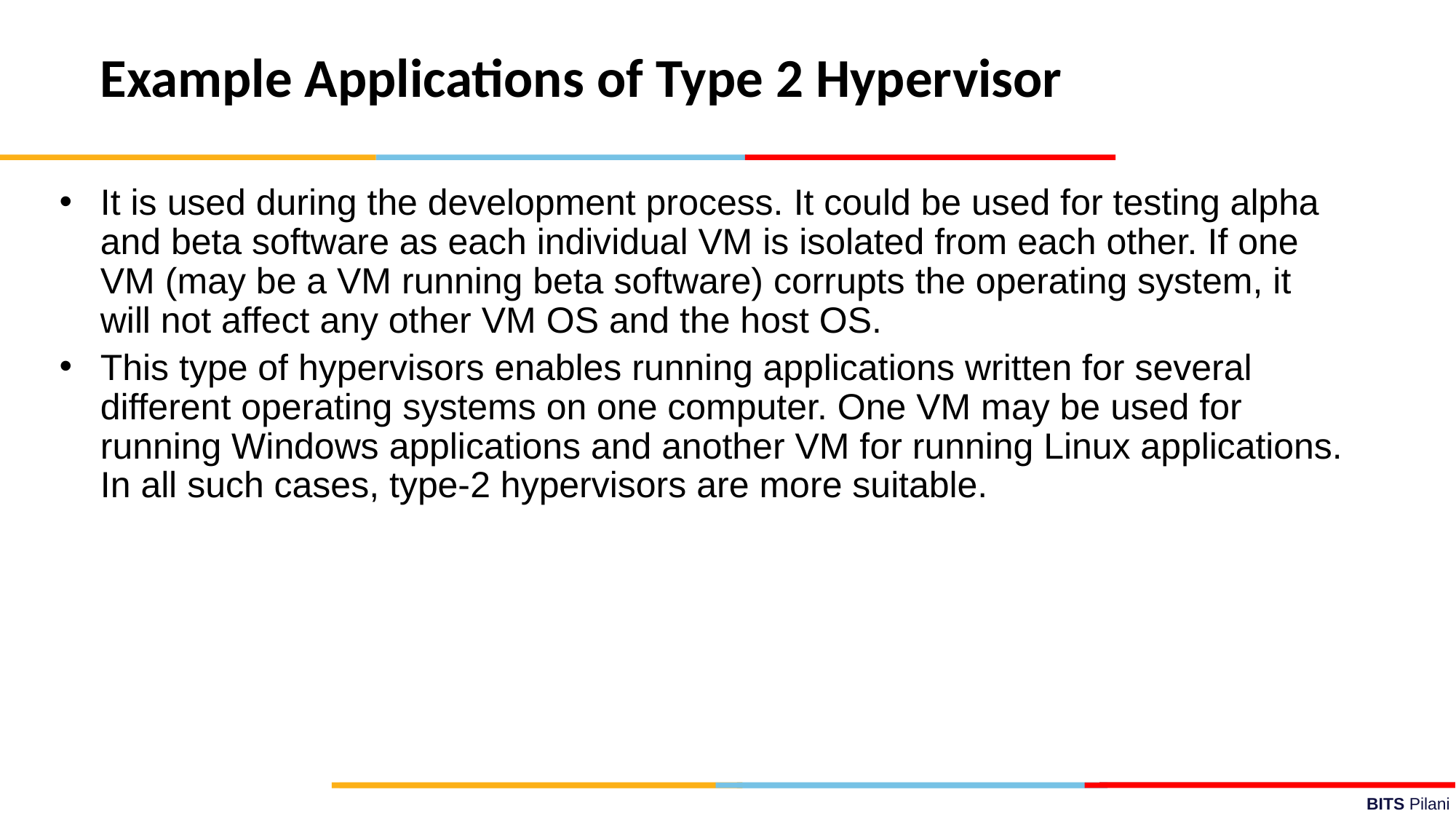

Example Applications of Type 2 Hypervisor
It is used during the development process. It could be used for testing alpha and beta software as each individual VM is isolated from each other. If one VM (may be a VM running beta software) corrupts the operating system, it will not affect any other VM OS and the host OS.
This type of hypervisors enables running applications written for several different operating systems on one computer. One VM may be used for running Windows applications and another VM for running Linux applications. In all such cases, type-2 hypervisors are more suitable.